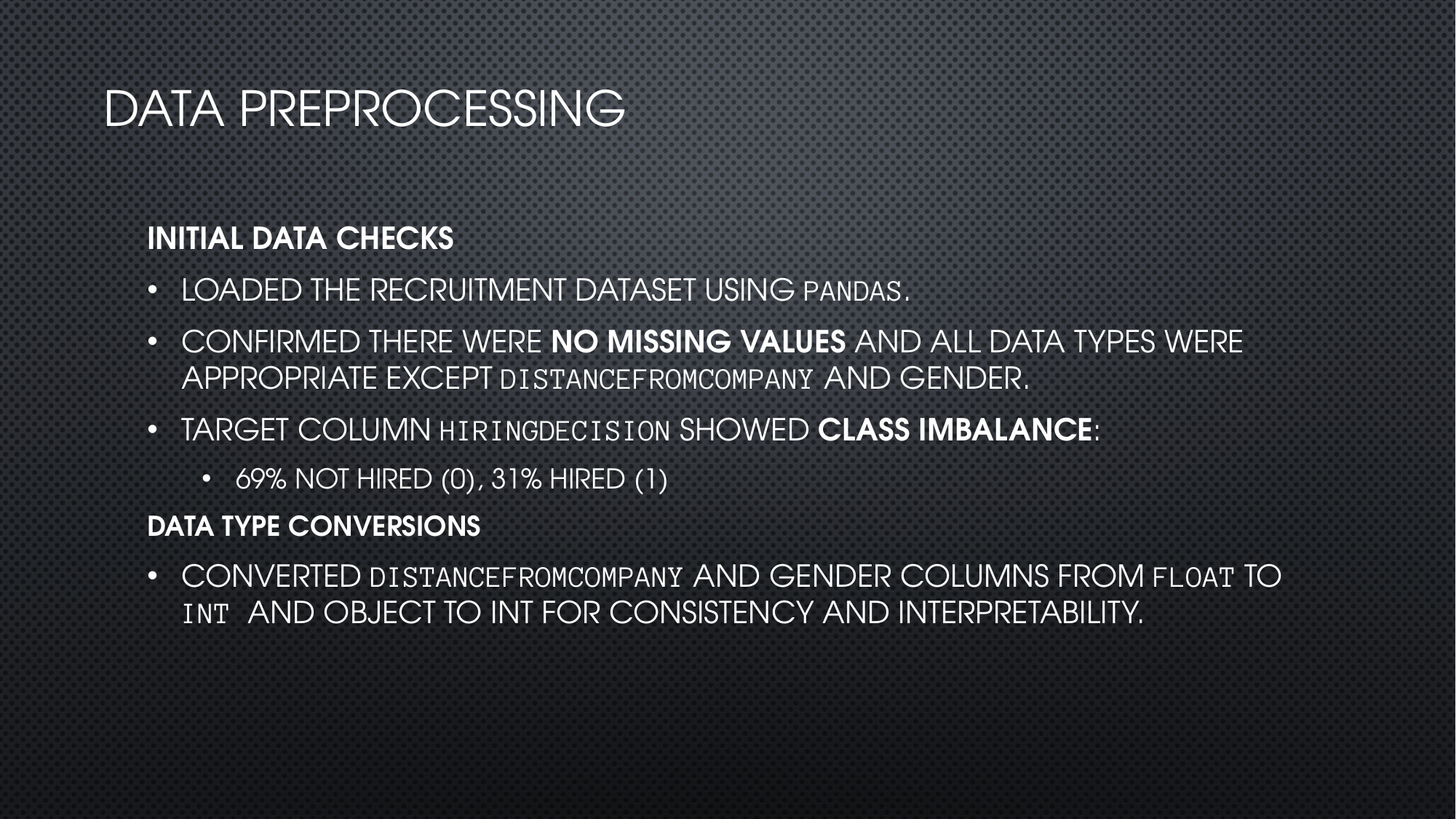

# Data Preprocessing ​
Initial Data Checks
Loaded the recruitment dataset using pandas.
Confirmed there were no missing values and all data types were appropriate Except DistanceFromCompany and Gender.
Target column HiringDecision showed class imbalance:
69% Not Hired (0), 31% Hired (1)
Data Type Conversions
Converted DistanceFromCompany and Gender columns from float to int  and object to int for consistency and interpretability.